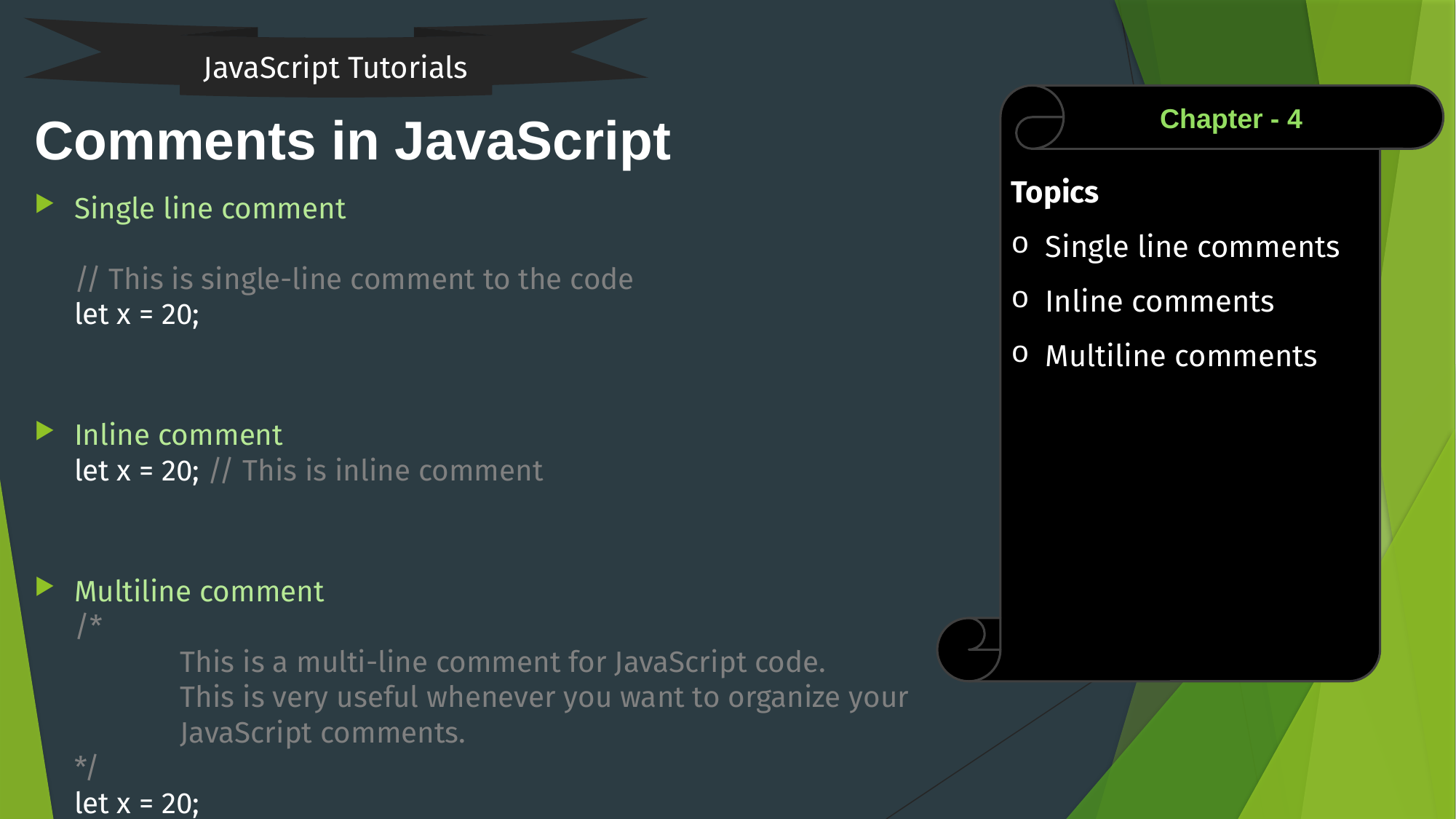

JavaScript Tutorials
Topics
Single line comments
Inline comments
Multiline comments
Chapter - 4
# Comments in JavaScript
Single line comment
// This is single-line comment to the code
let x = 20;
Inline comment
let x = 20; // This is inline comment
Multiline comment
/*
		This is a multi-line comment for JavaScript code.
		This is very useful whenever you want to organize your
		JavaScript comments.
*/
let x = 20;